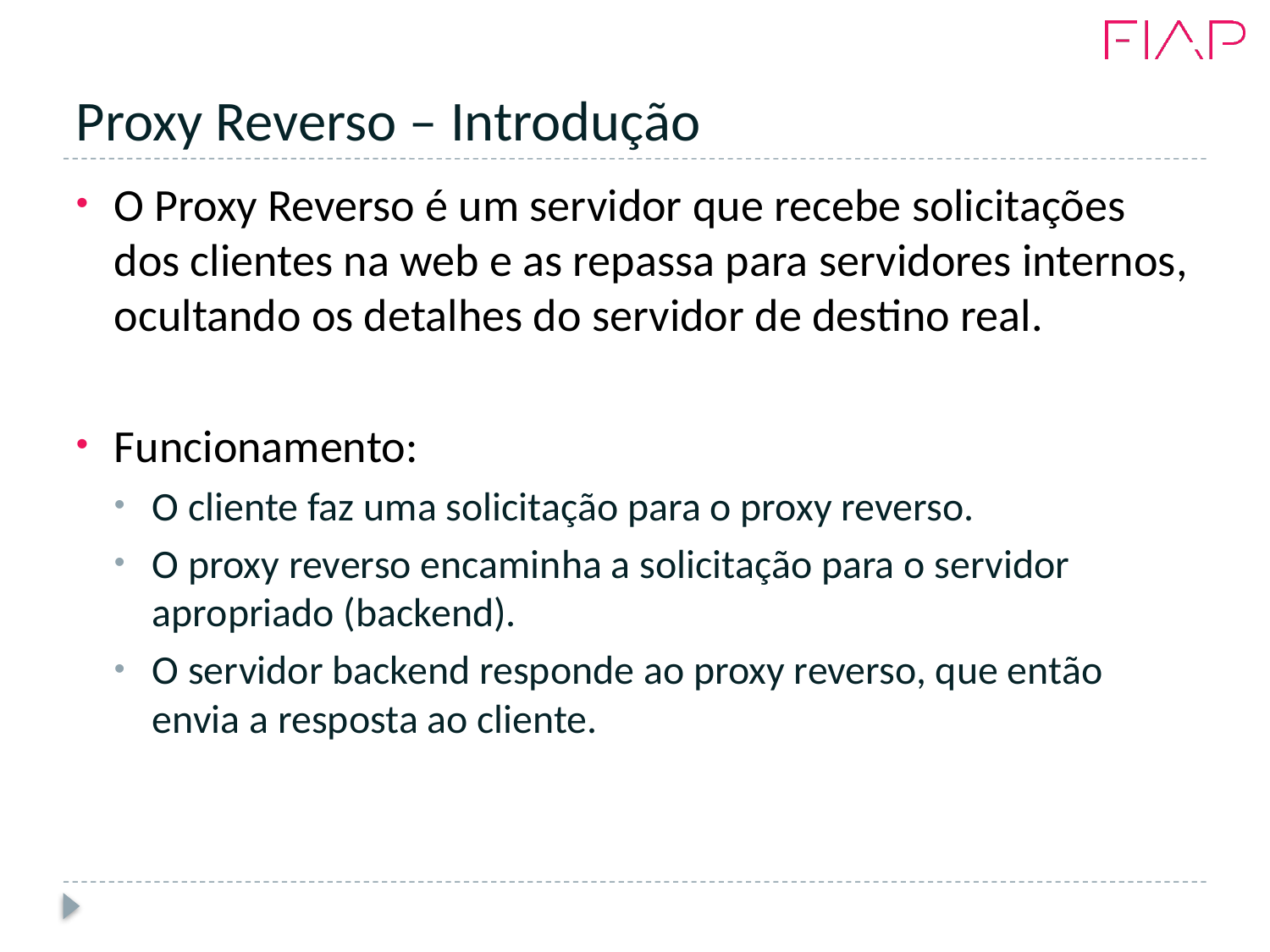

# Proxy Reverso – Introdução
O Proxy Reverso é um servidor que recebe solicitações dos clientes na web e as repassa para servidores internos, ocultando os detalhes do servidor de destino real.

Funcionamento:
O cliente faz uma solicitação para o proxy reverso.
O proxy reverso encaminha a solicitação para o servidor apropriado (backend).
O servidor backend responde ao proxy reverso, que então envia a resposta ao cliente.